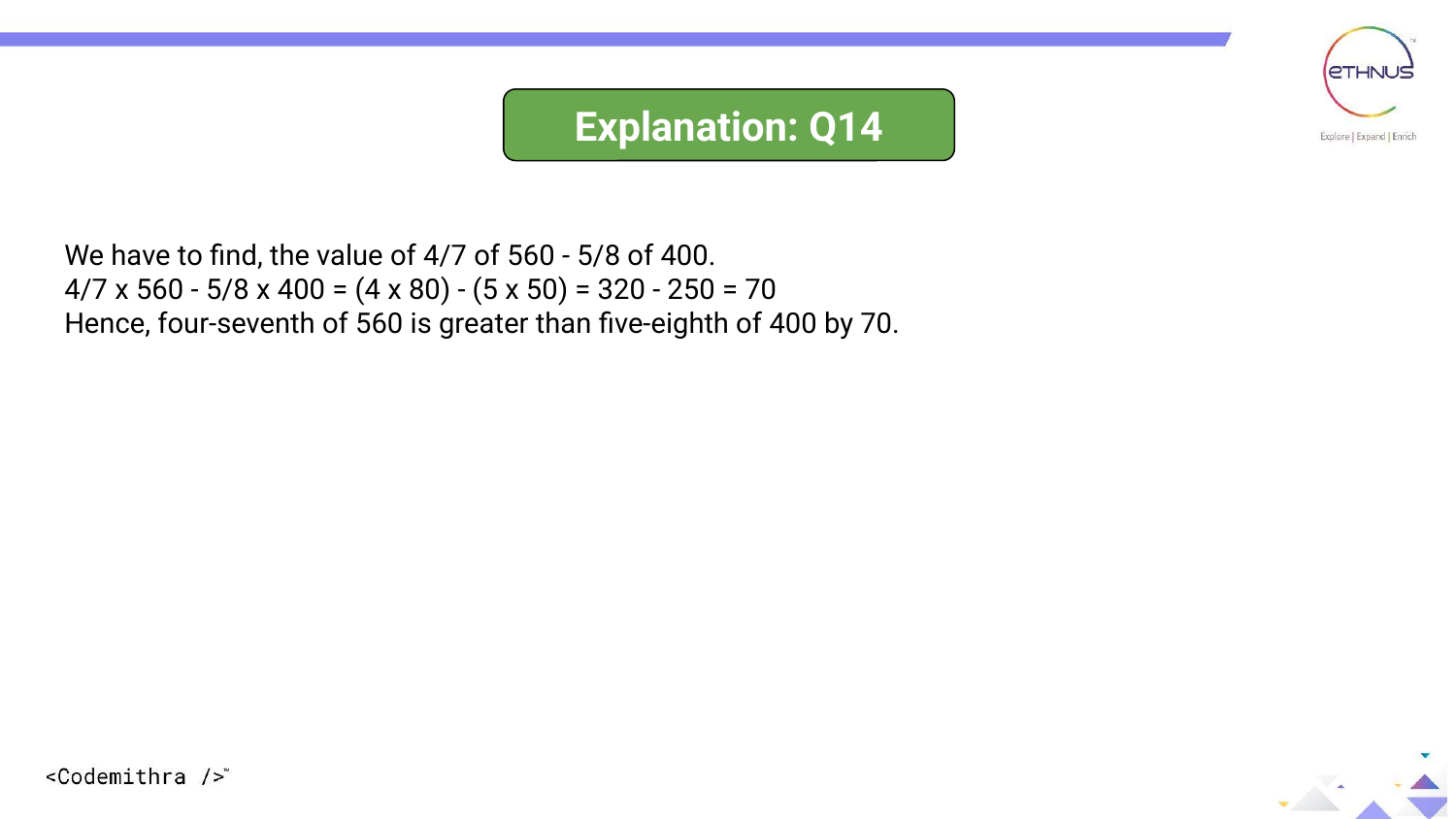

Explanation: Q14

We have to find, the value of 4/7 of 560 - 5/8 of 400.
4/7 x 560 - 5/8 x 400 = (4 x 80) - (5 x 50) = 320 - 250 = 70
Hence, four-seventh of 560 is greater than five-eighth of 400 by 70.